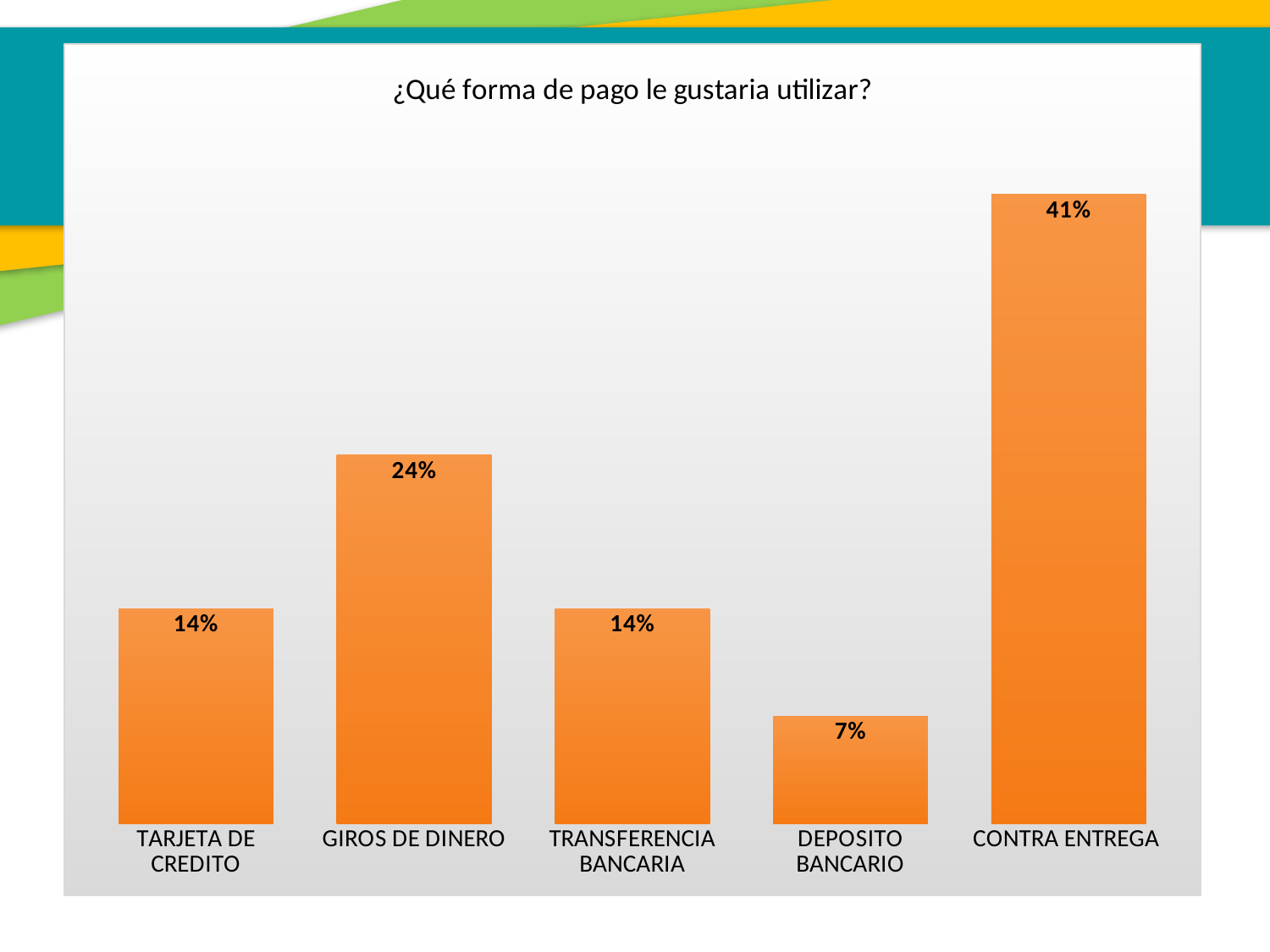

### Chart: ¿Qué forma de pago le gustaria utilizar?

| Category |  |
|---|---|
| TARJETA DE CREDITO | 0.14 |
| GIROS DE DINERO | 0.24 |
| TRANSFERENCIA BANCARIA | 0.14 |
| DEPOSITO BANCARIO | 0.07 |
| CONTRA ENTREGA  | 0.41 |